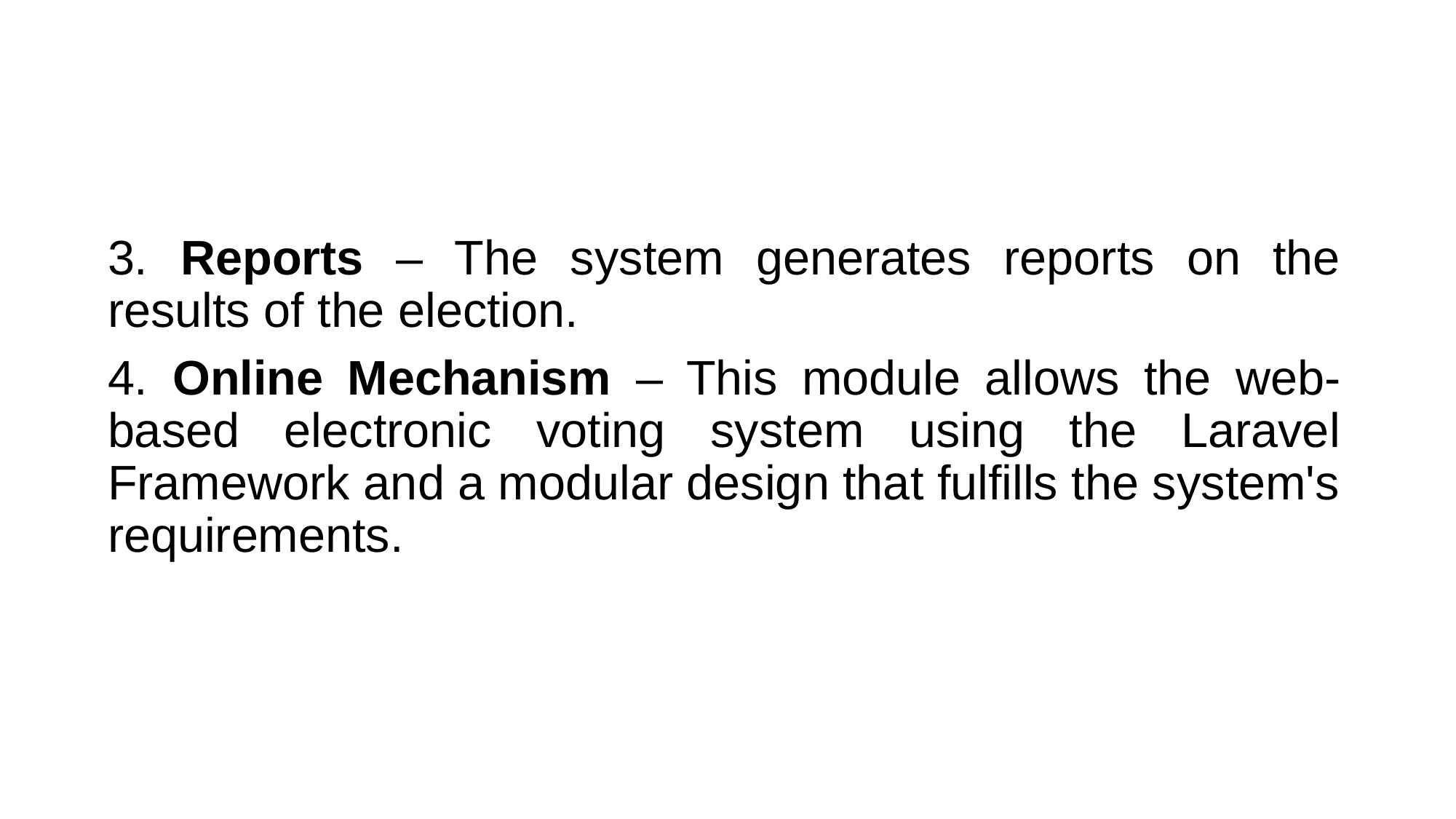

3. Reports – The system generates reports on the results of the election.
4. Online Mechanism – This module allows the web-based electronic voting system using the Laravel Framework and a modular design that fulfills the system's requirements.